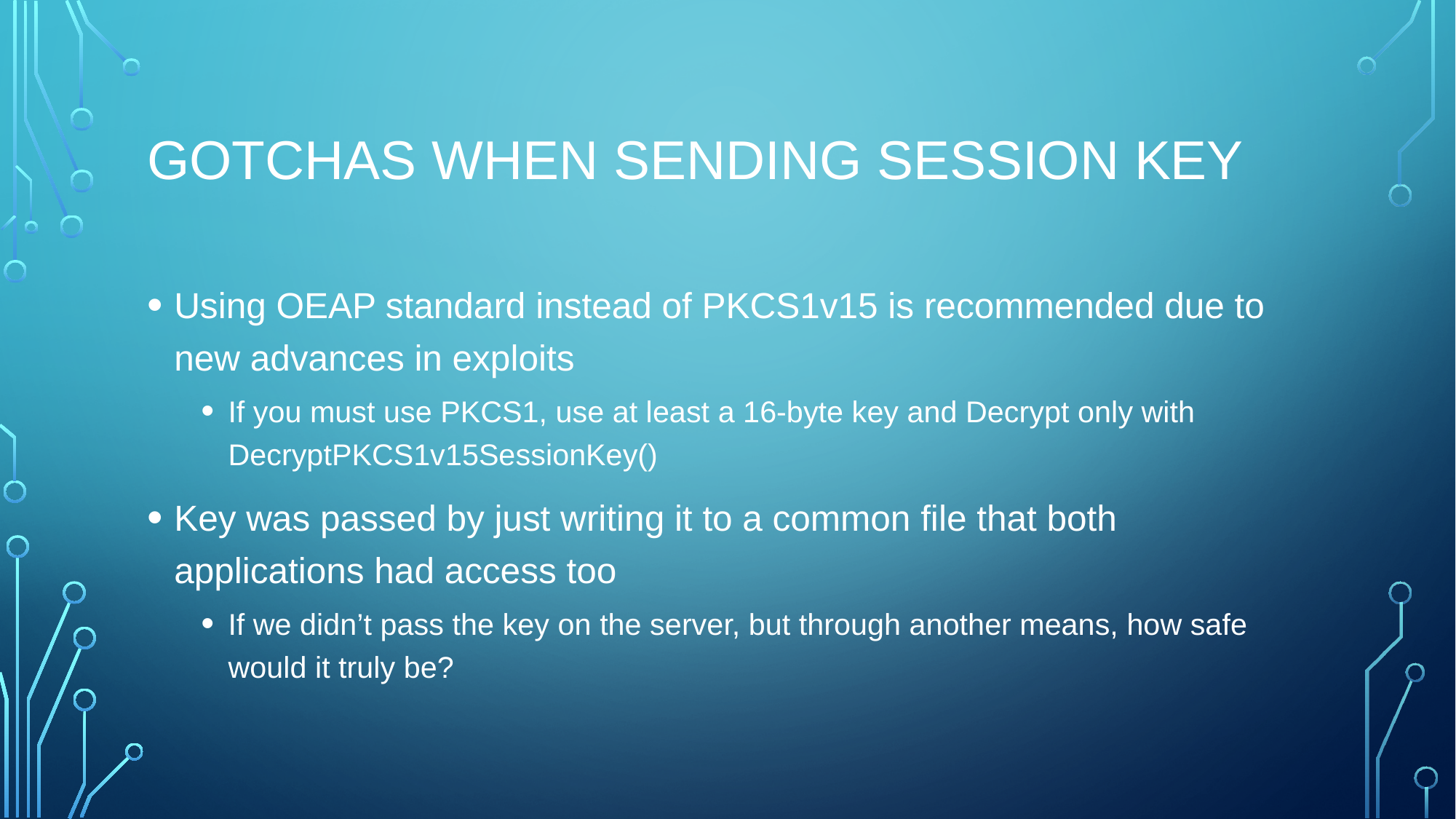

# Gotchas when sending Session Key
Using OEAP standard instead of PKCS1v15 is recommended due to new advances in exploits
If you must use PKCS1, use at least a 16-byte key and Decrypt only with DecryptPKCS1v15SessionKey()
Key was passed by just writing it to a common file that both applications had access too
If we didn’t pass the key on the server, but through another means, how safe would it truly be?